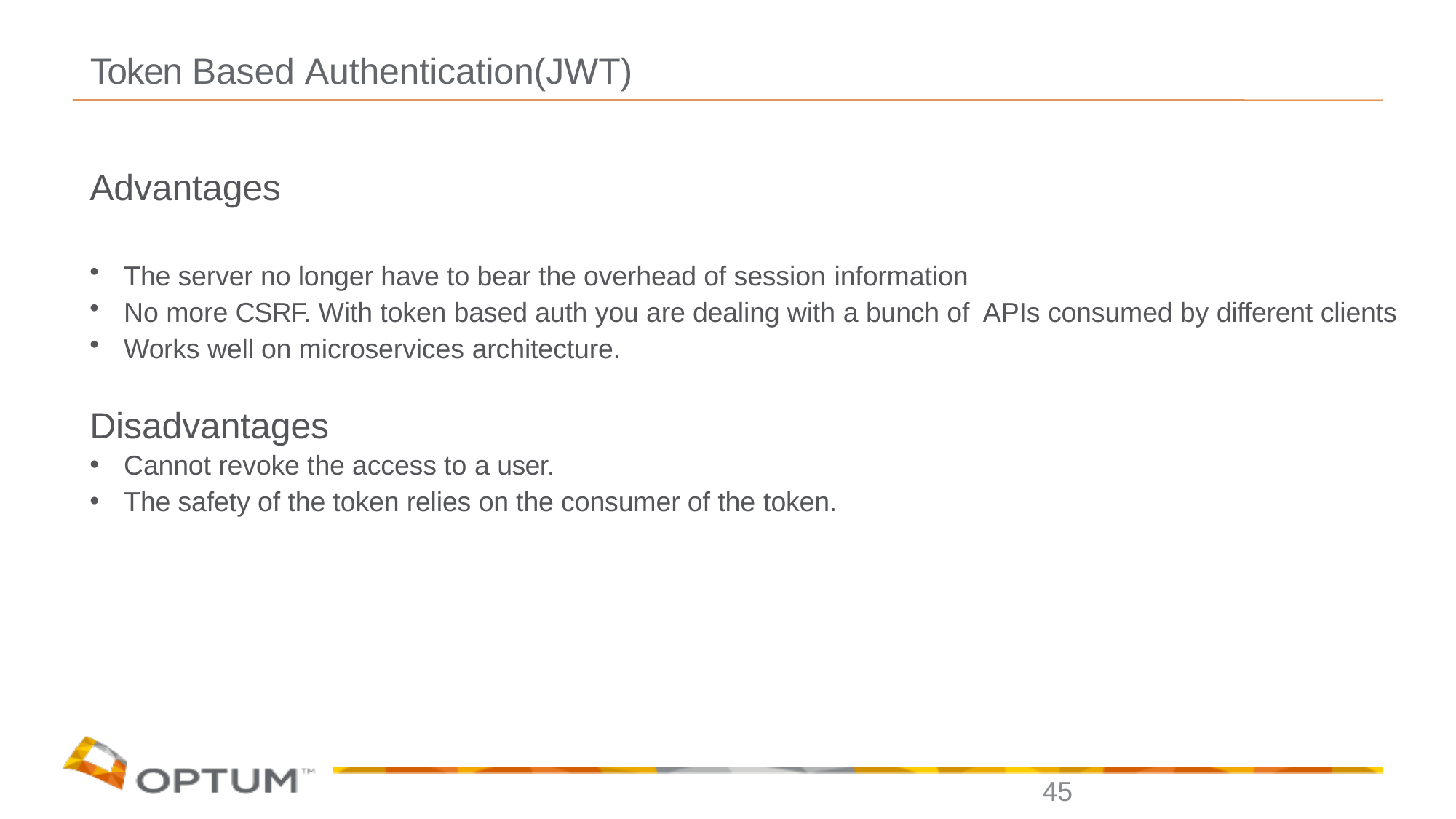

# Token Based Authentication(JWT)
Advantages

The server no longer have to bear the overhead of session information
No more CSRF. With token based auth you are dealing with a bunch of  APIs consumed by different clients
Works well on microservices architecture.

Disadvantages
Cannot revoke the access to a user.
The safety of the token relies on the consumer of the token.
45